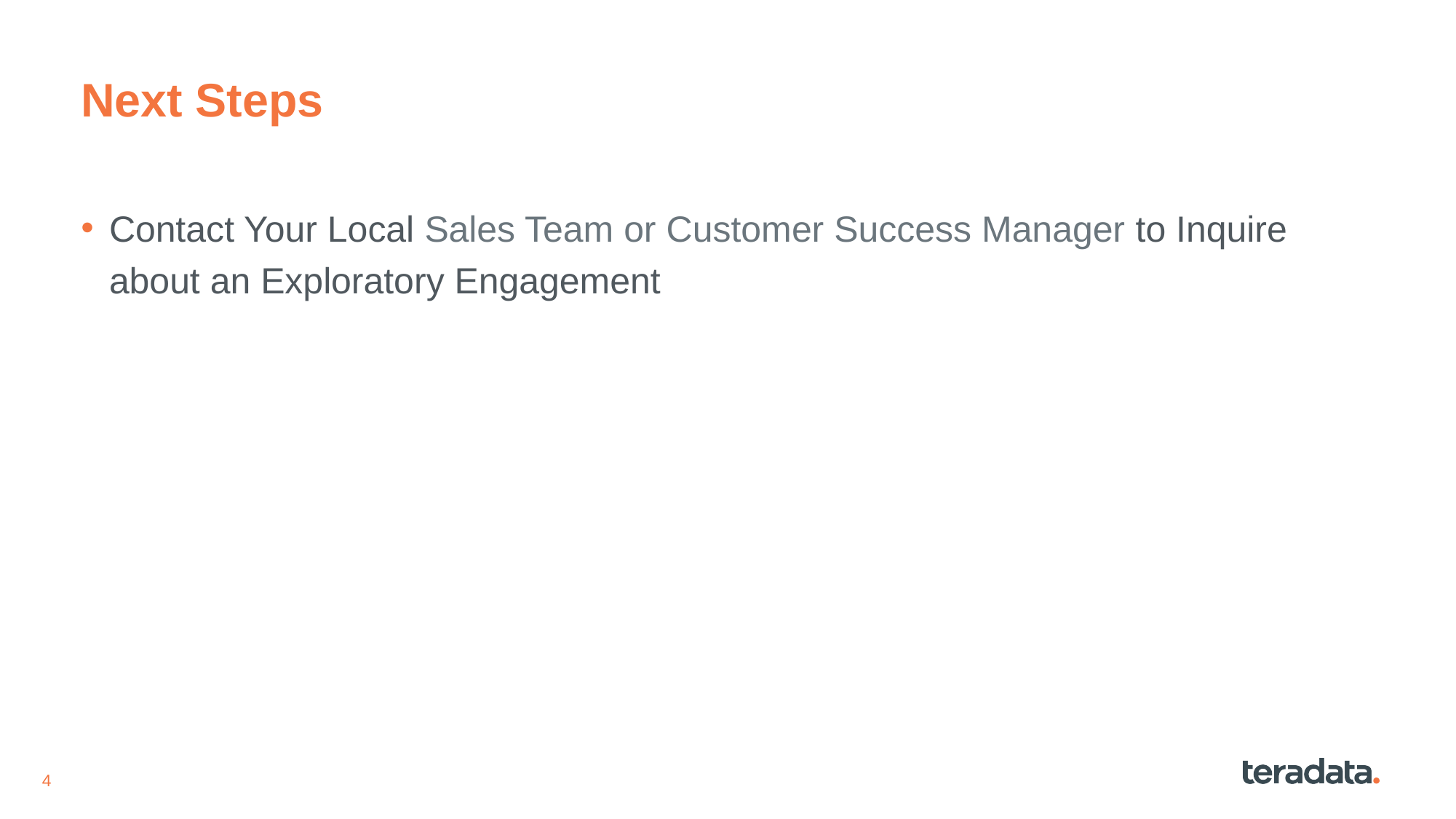

# Next Steps
Contact Your Local Sales Team or Customer Success Manager to Inquire about an Exploratory Engagement